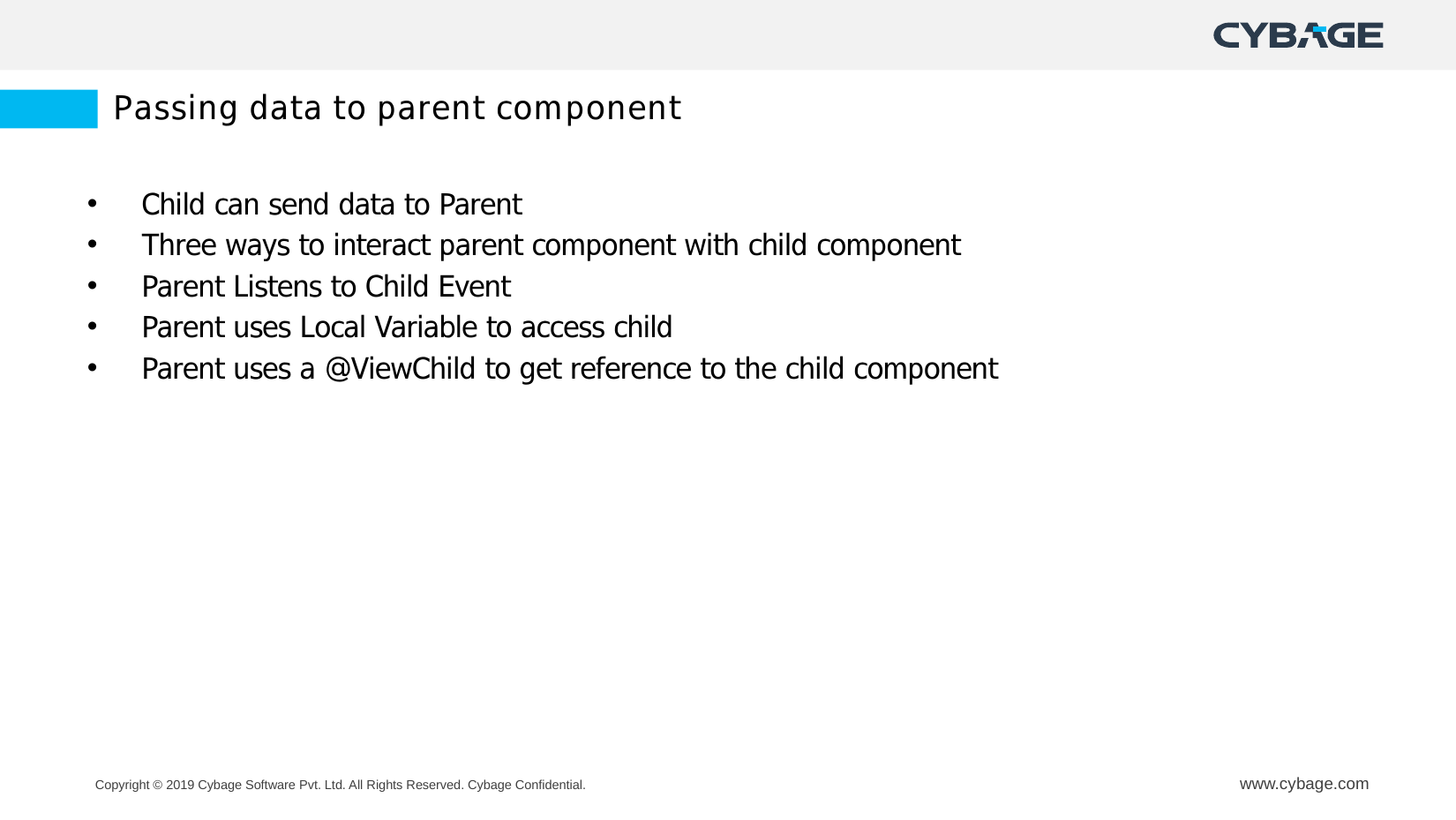

# Passing data to parent component
Child can send data to Parent
Three ways to interact parent component with child component
Parent Listens to Child Event
Parent uses Local Variable to access child
Parent uses a @ViewChild to get reference to the child component